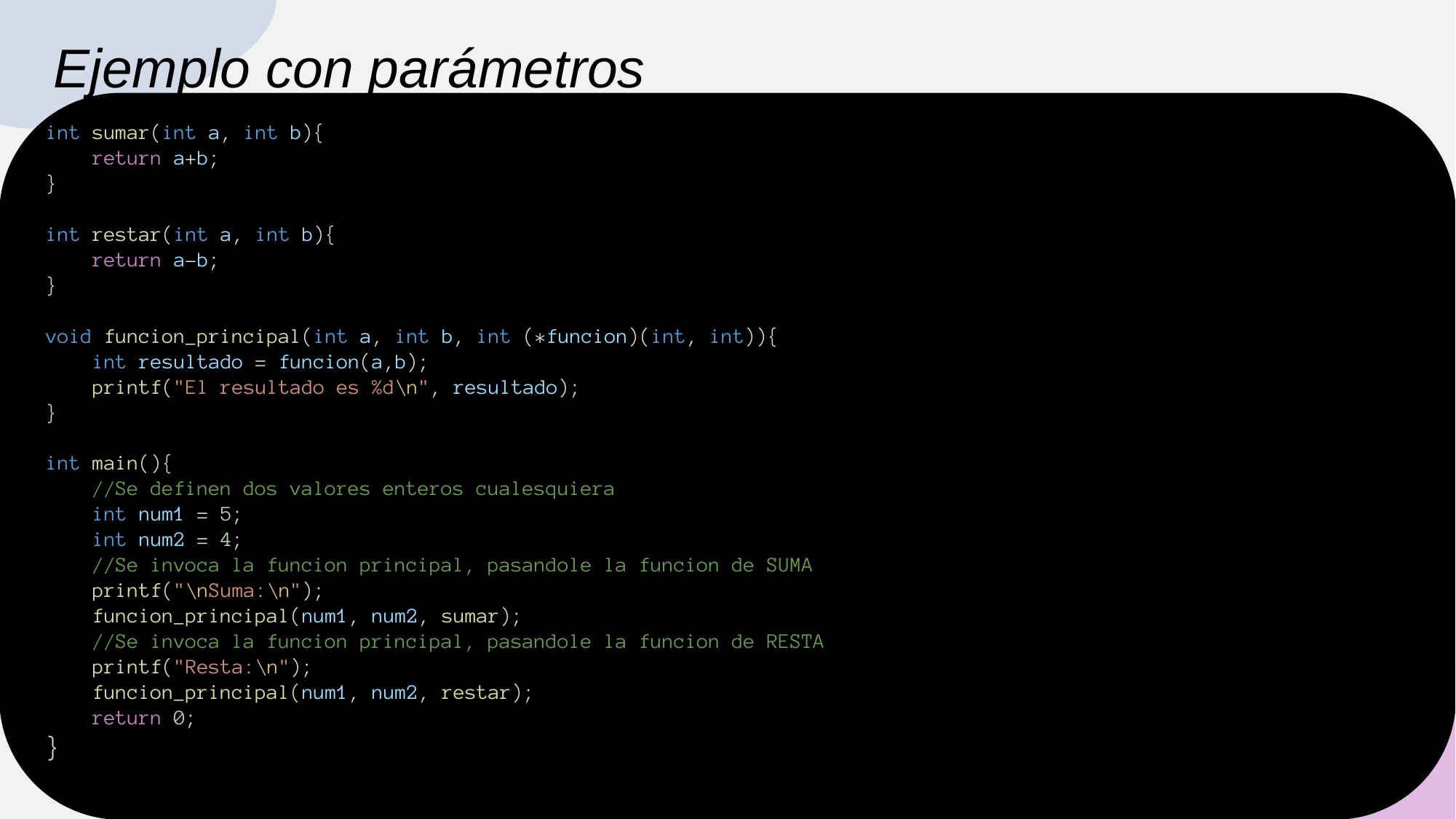

# Ejemplo con parámetros
int sumar(int a, int b){
    return a+b;
}

int restar(int a, int b){
    return a-b;
}

void funcion_principal(int a, int b, int (*funcion)(int, int)){
    int resultado = funcion(a,b);
    printf("El resultado es %d\n", resultado);
}

int main(){
    //Se definen dos valores enteros cualesquiera
    int num1 = 5;
    int num2 = 4;
    //Se invoca la funcion principal, pasandole la funcion de SUMA
    printf("\nSuma:\n");
    funcion_principal(num1, num2, sumar);
    //Se invoca la funcion principal, pasandole la funcion de RESTA
    printf("Resta:\n");
    funcion_principal(num1, num2, restar);
    return 0;
}